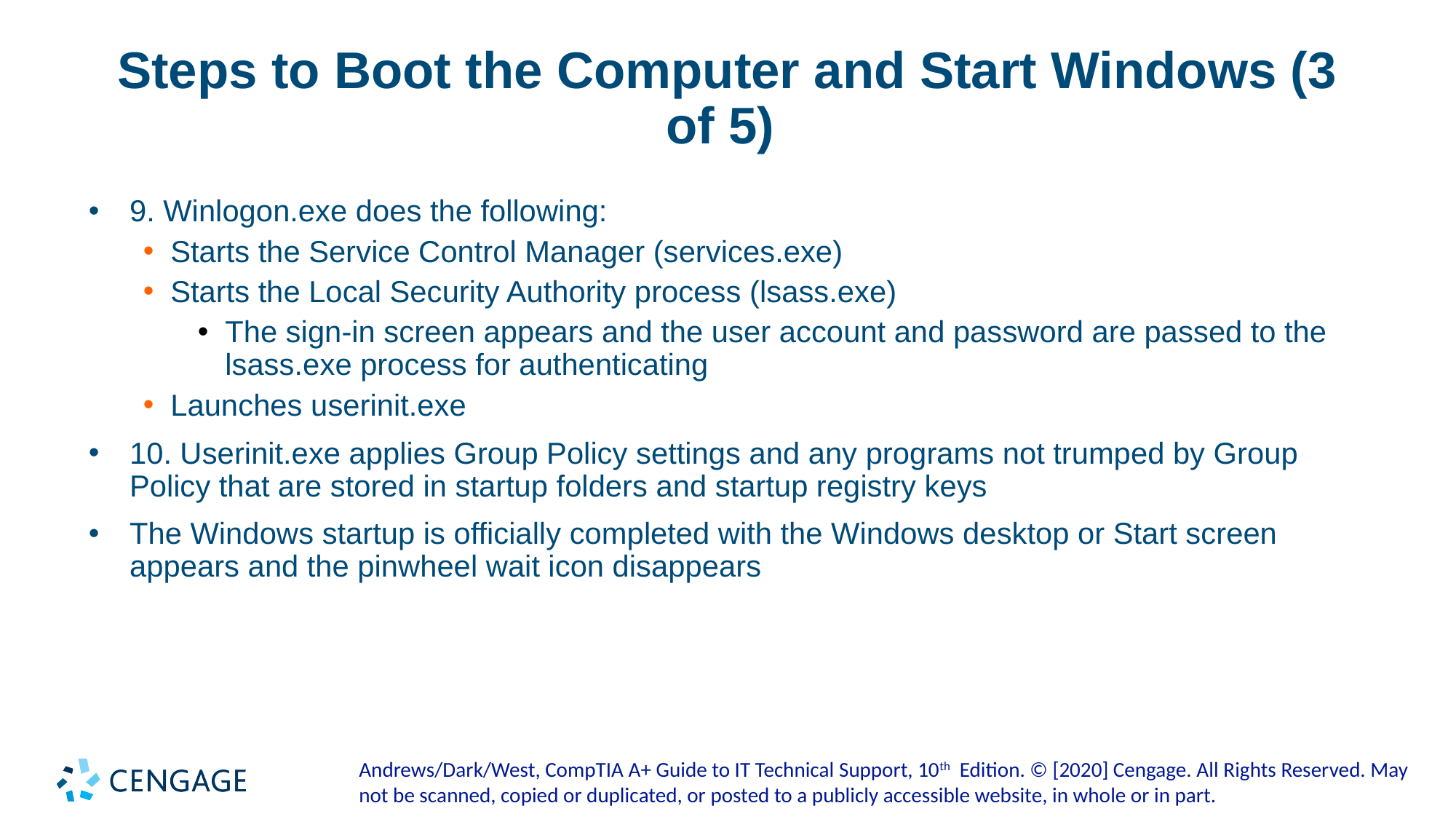

# Steps to Boot the Computer and Start Windows (3 of 5)
9. Winlogon.exe does the following:
Starts the Service Control Manager (services.exe)
Starts the Local Security Authority process (lsass.exe)
The sign-in screen appears and the user account and password are passed to the lsass.exe process for authenticating
Launches userinit.exe
10. Userinit.exe applies Group Policy settings and any programs not trumped by Group Policy that are stored in startup folders and startup registry keys
The Windows startup is officially completed with the Windows desktop or Start screen appears and the pinwheel wait icon disappears